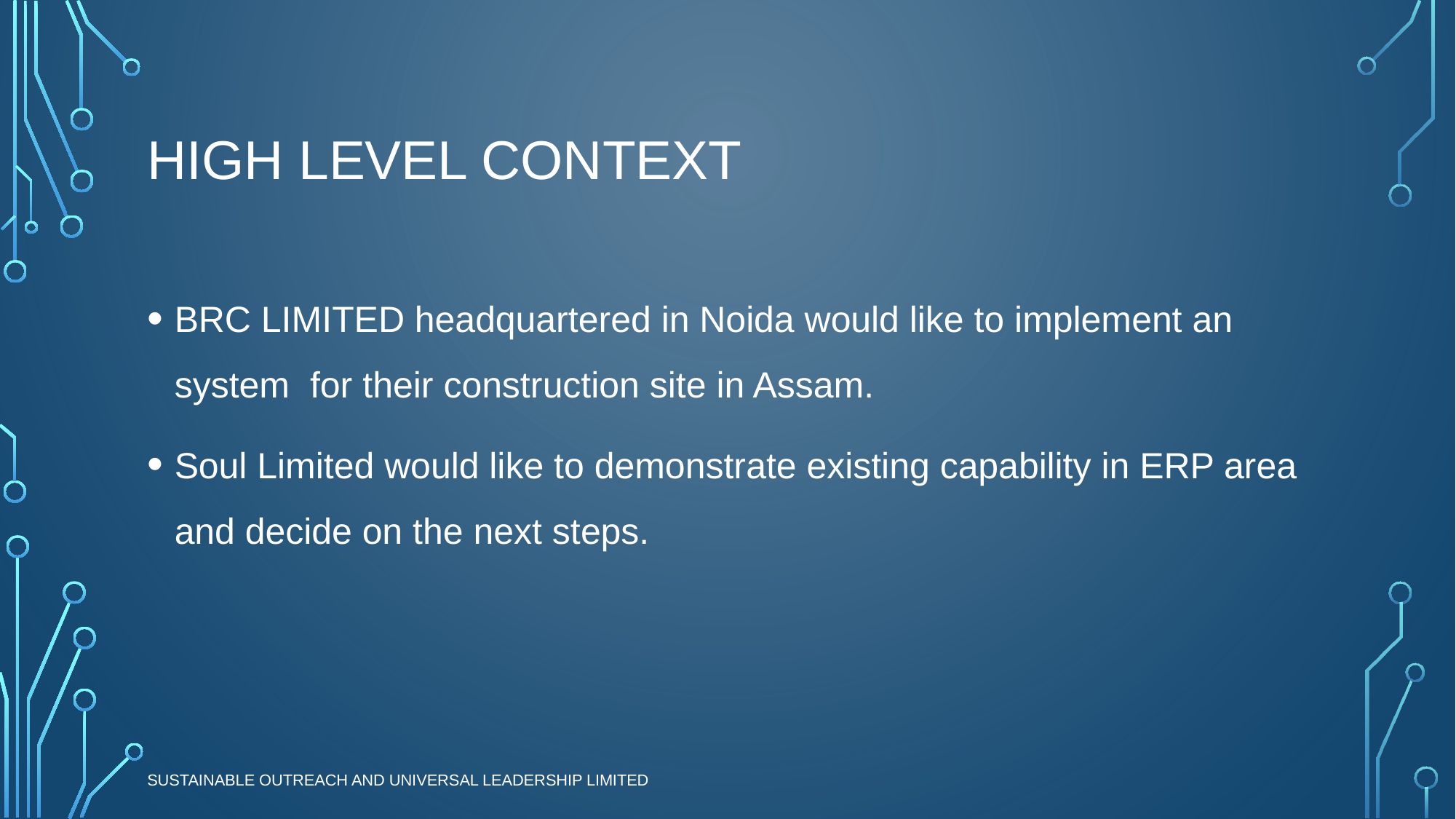

# High Level CONTEXT
BRC LIMITED headquartered in Noida would like to implement an system  for their construction site in Assam.
Soul Limited would like to demonstrate existing capability in ERP area and decide on the next steps.

5
Sustainable Outreach and Universal Leadership Limited